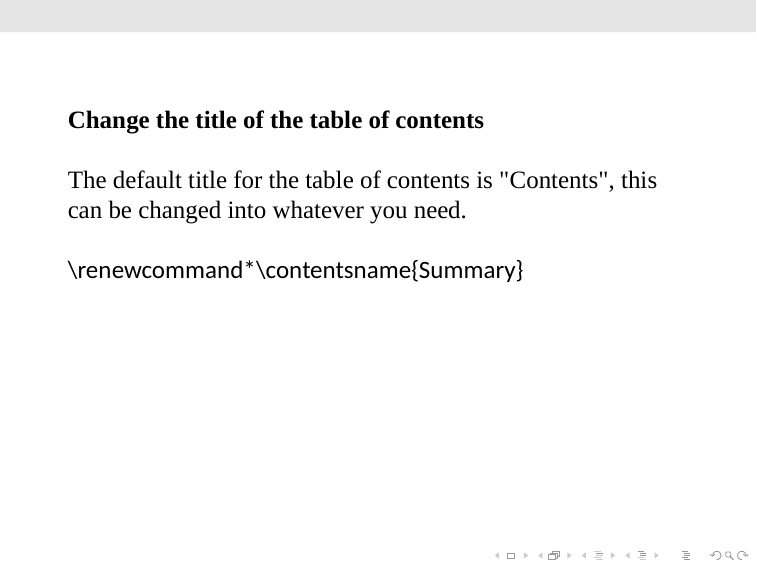

Change the title of the table of contents

The default title for the table of contents is "Contents", this can be changed into whatever you need.

\renewcommand*\contentsname{Summary}